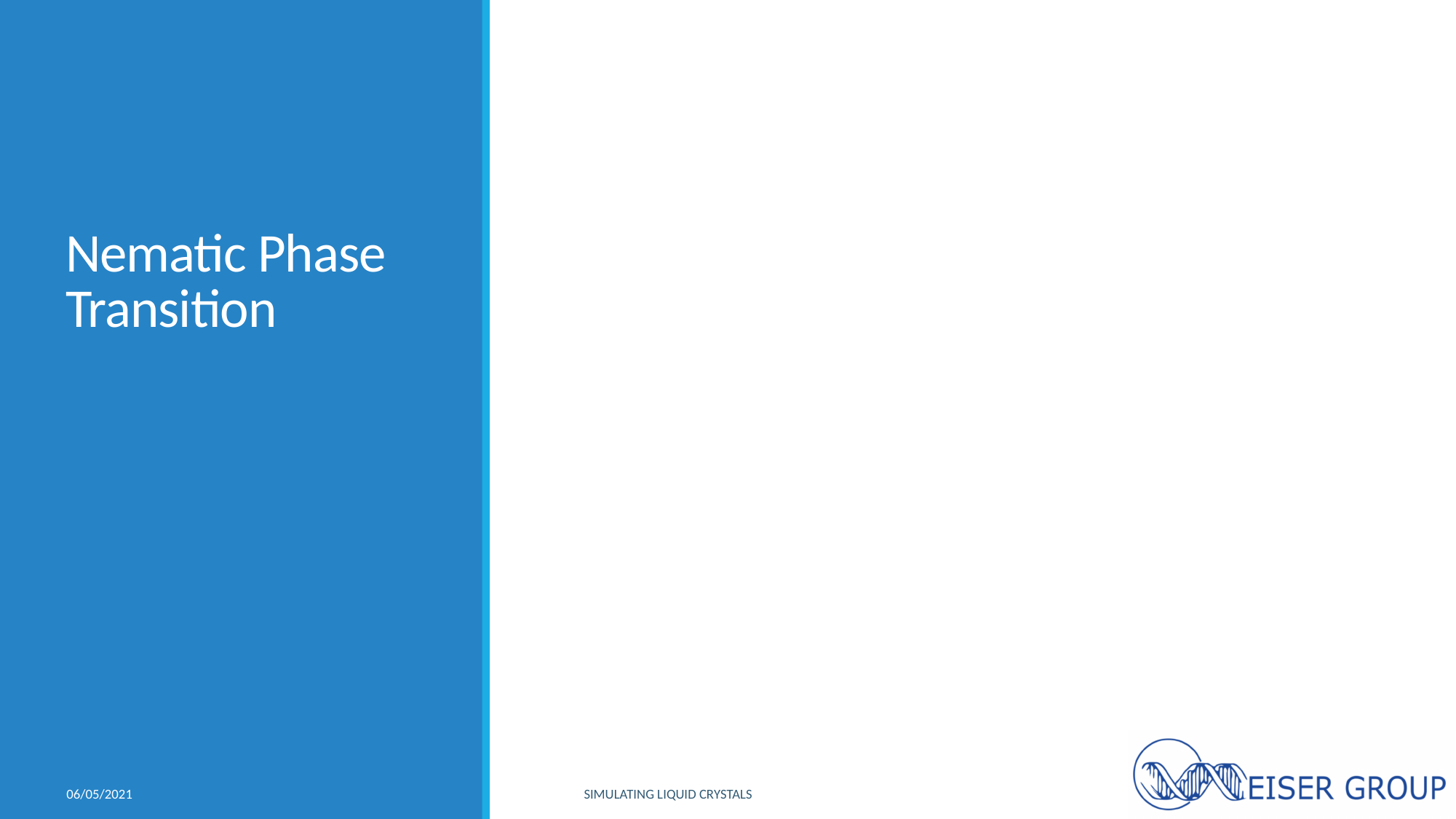

# Nematic Phase Transition

06/05/2021
Simulating Liquid Crystals